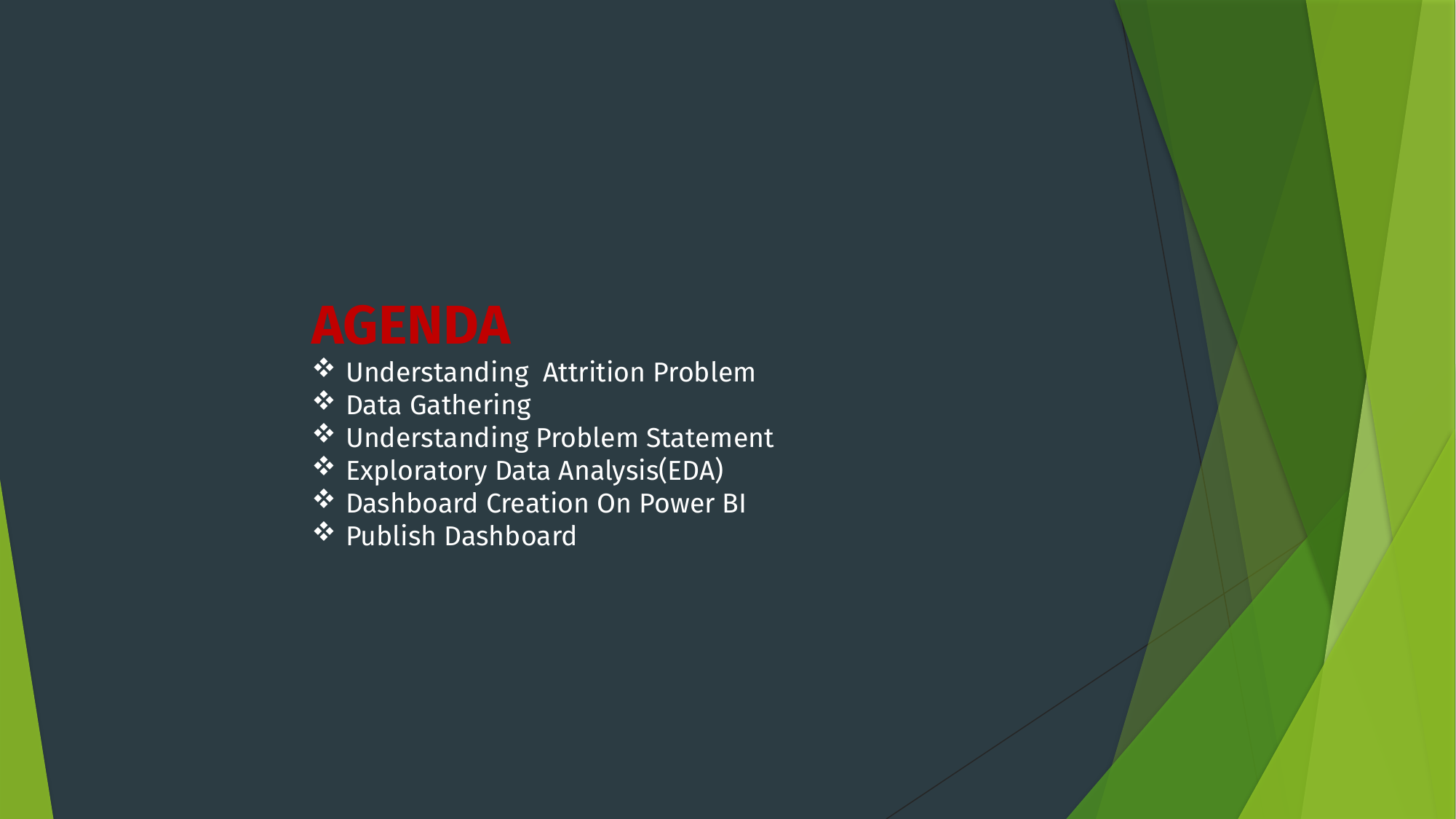

AGENDA
Understanding  Attrition Problem
Data Gathering
Understanding Problem Statement
Exploratory Data Analysis(EDA)
Dashboard Creation On Power BI
Publish Dashboard